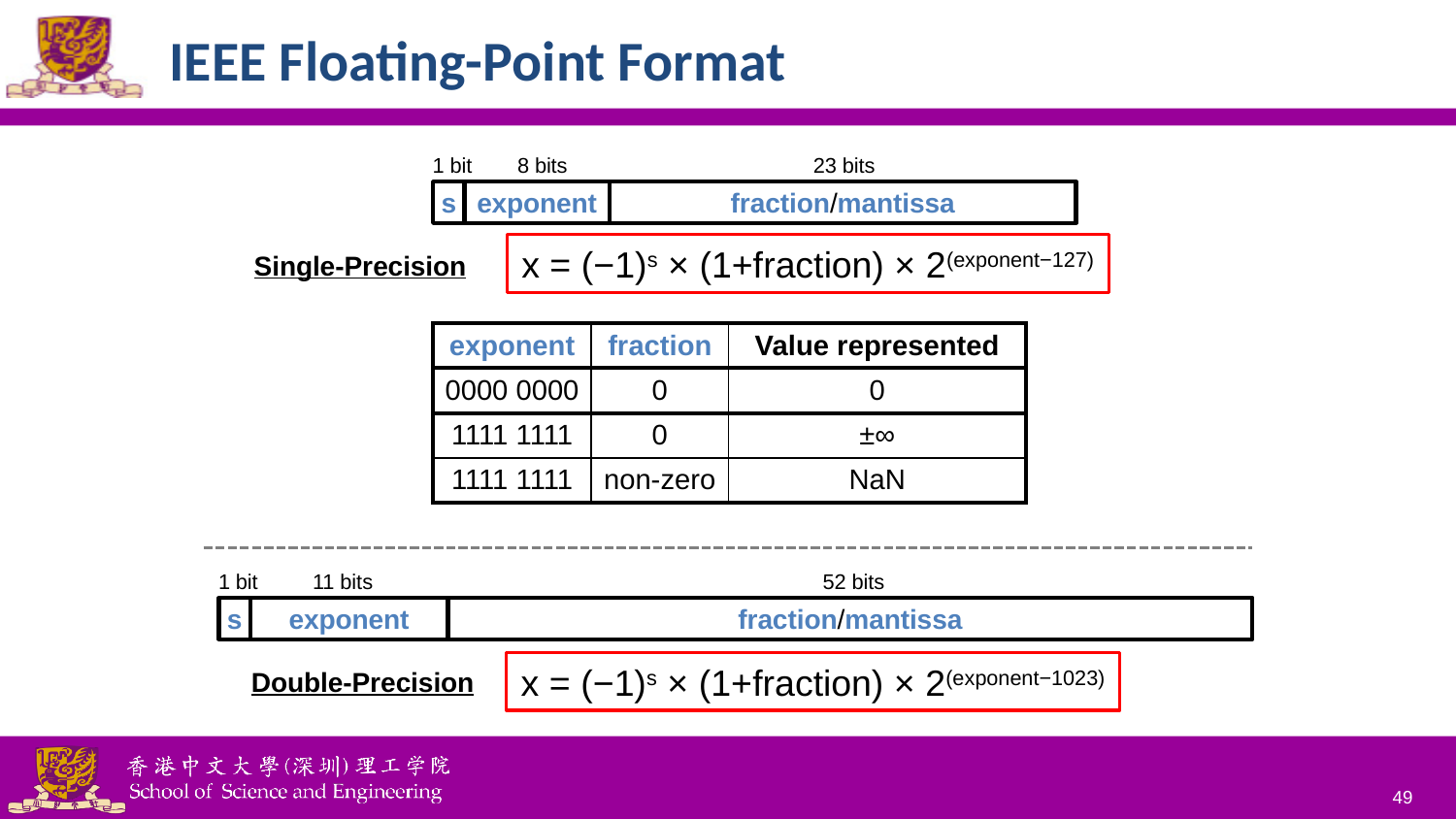

# IEEE Floating-Point Format
8 bits
23 bits
1 bit
s
exponent
fraction/mantissa
x = (−1)s × (1+fraction) × 2(exponent−127)
Single-Precision
| exponent | fraction | Value represented |
| --- | --- | --- |
| 0000 0000 | 0 | 0 |
| 1111 1111 | 0 | ±∞ |
| 1111 1111 | non-zero | NaN |
11 bits
52 bits
1 bit
s
exponent
fraction/mantissa
x = (−1)s × (1+fraction) × 2(exponent−1023)
Double-Precision
49